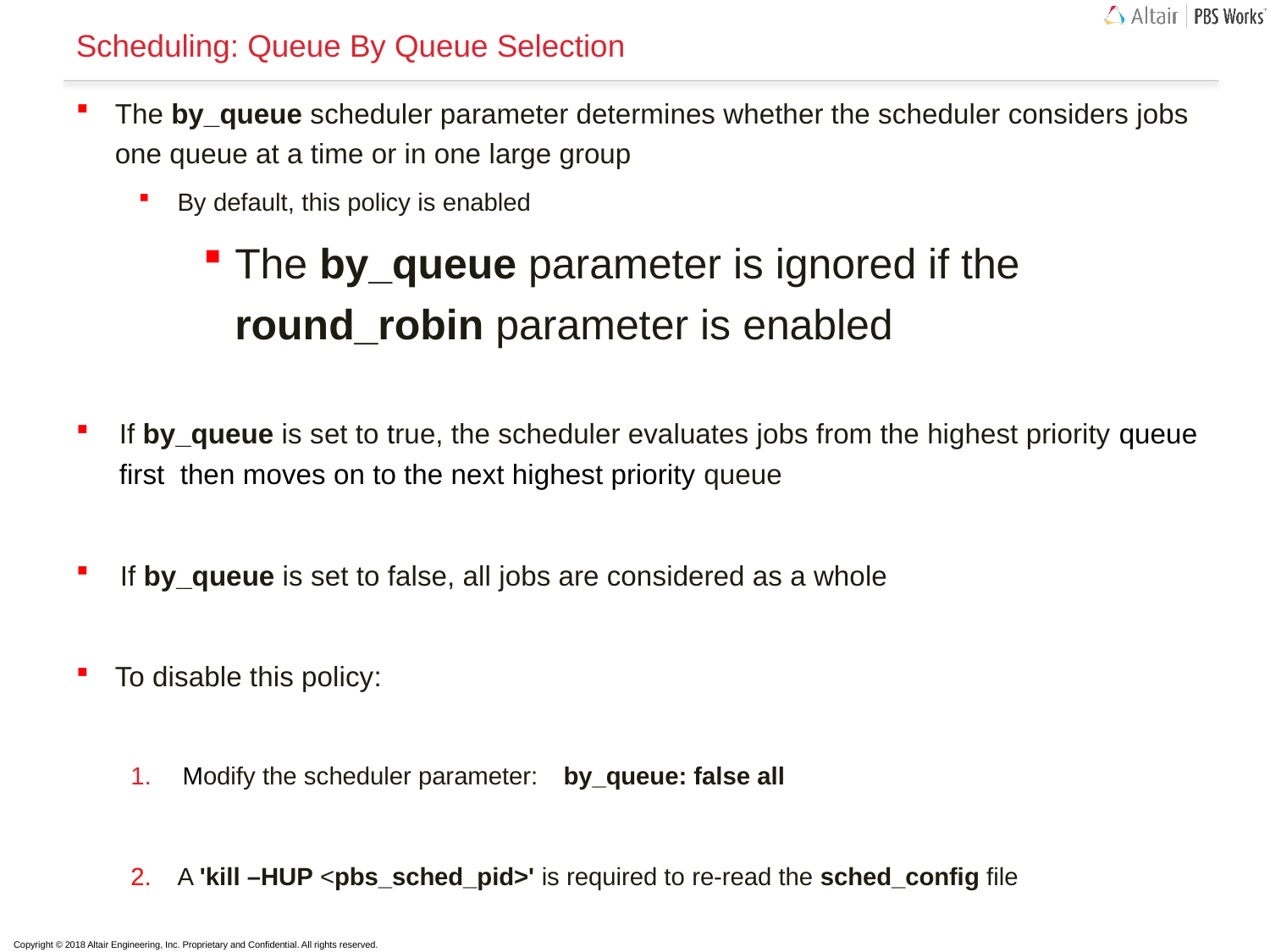

# Scheduling: Queue By Queue Selection
The by_queue scheduler parameter determines whether the scheduler considers jobs one queue at a time or in one large group
By default, this policy is enabled
The by_queue parameter is ignored if the round_robin parameter is enabled

If by_queue is set to true, the scheduler evaluates jobs from the highest priority queue first  then moves on to the next highest priority queue

If by_queue is set to false, all jobs are considered as a whole

To disable this policy:

Modify the scheduler parameter:	by_queue: false all

A 'kill –HUP <pbs_sched_pid>' is required to re-read the sched_config file